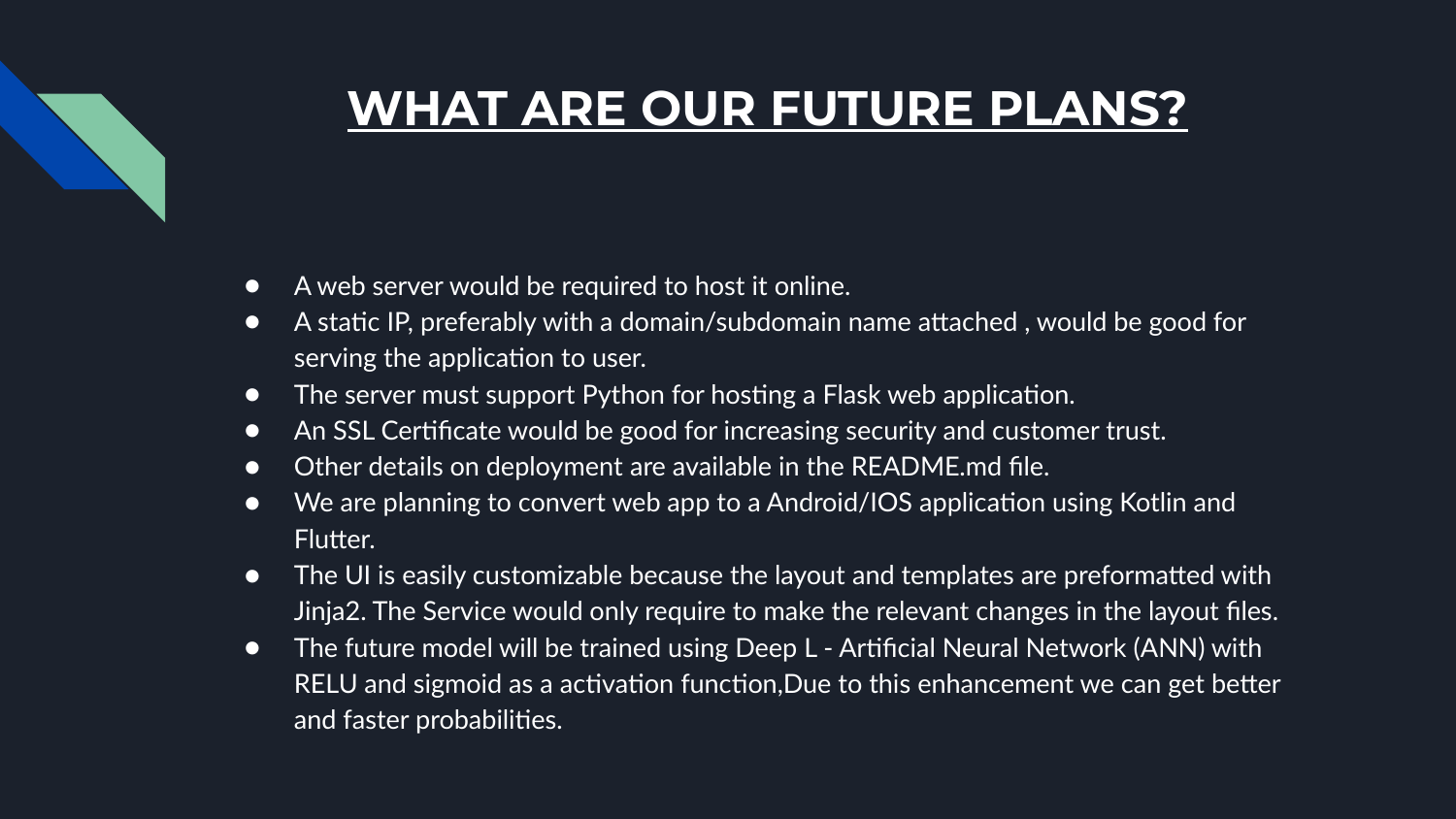

# WHAT ARE OUR FUTURE PLANS?
A web server would be required to host it online.
A static IP, preferably with a domain/subdomain name attached , would be good for serving the application to user.
The server must support Python for hosting a Flask web application.
An SSL Certificate would be good for increasing security and customer trust.
Other details on deployment are available in the README.md file.
We are planning to convert web app to a Android/IOS application using Kotlin and Flutter.
The UI is easily customizable because the layout and templates are preformatted with Jinja2. The Service would only require to make the relevant changes in the layout files.
The future model will be trained using Deep L - Artificial Neural Network (ANN) with RELU and sigmoid as a activation function,Due to this enhancement we can get better and faster probabilities.